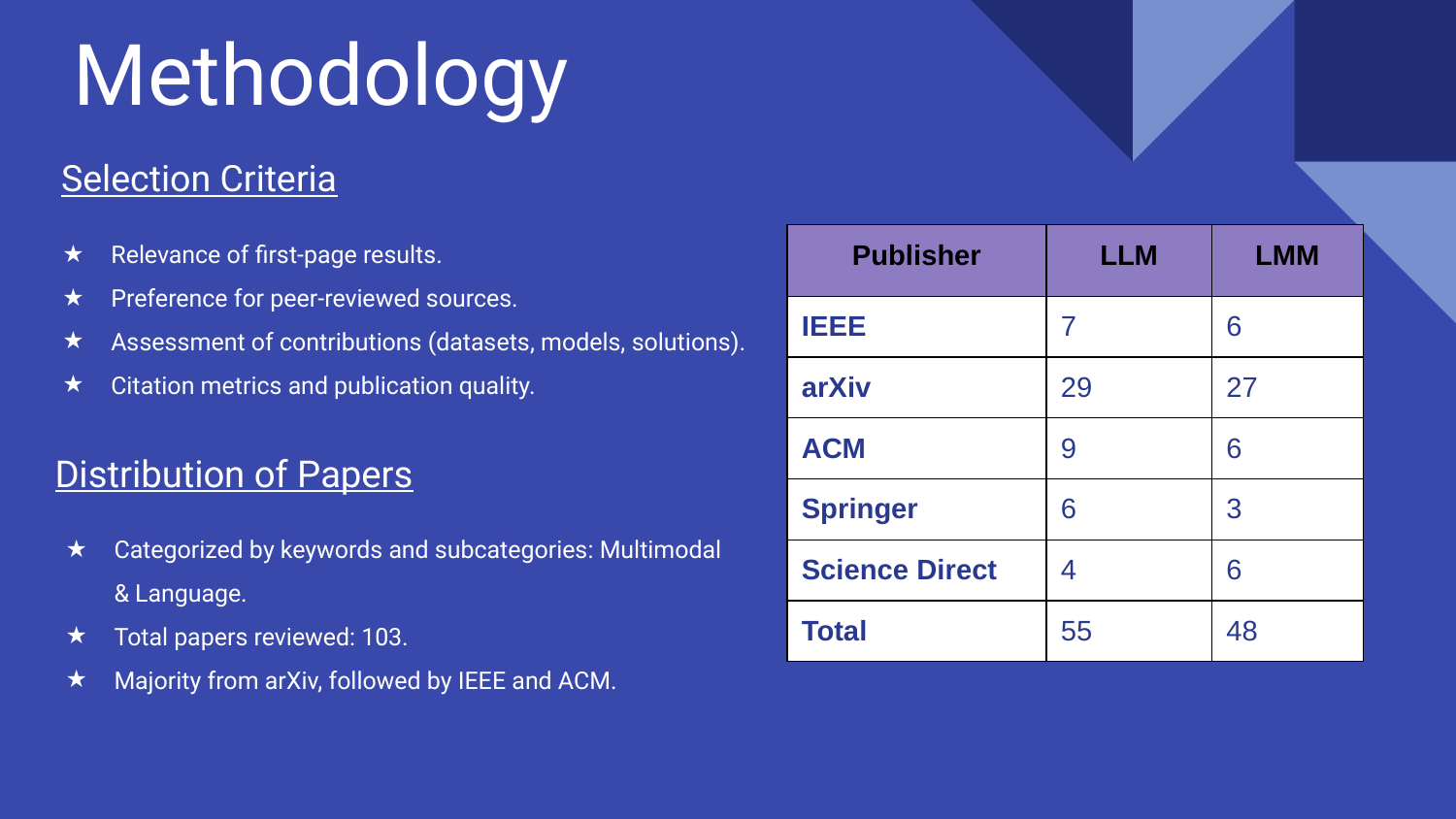

# Methodology
Selection Criteria
Relevance of first-page results.
Preference for peer-reviewed sources.
Assessment of contributions (datasets, models, solutions).
Citation metrics and publication quality.

| Publisher | LLM | LMM |
| --- | --- | --- |
| IEEE | 7 | 6 |
| arXiv | 29 | 27 |
| ACM | 9 | 6 |
| Springer | 6 | 3 |
| Science Direct | 4 | 6 |
| Total | 55 | 48 |
Distribution of Papers
Categorized by keywords and subcategories: Multimodal & Language.
Total papers reviewed: 103.
Majority from arXiv, followed by IEEE and ACM.